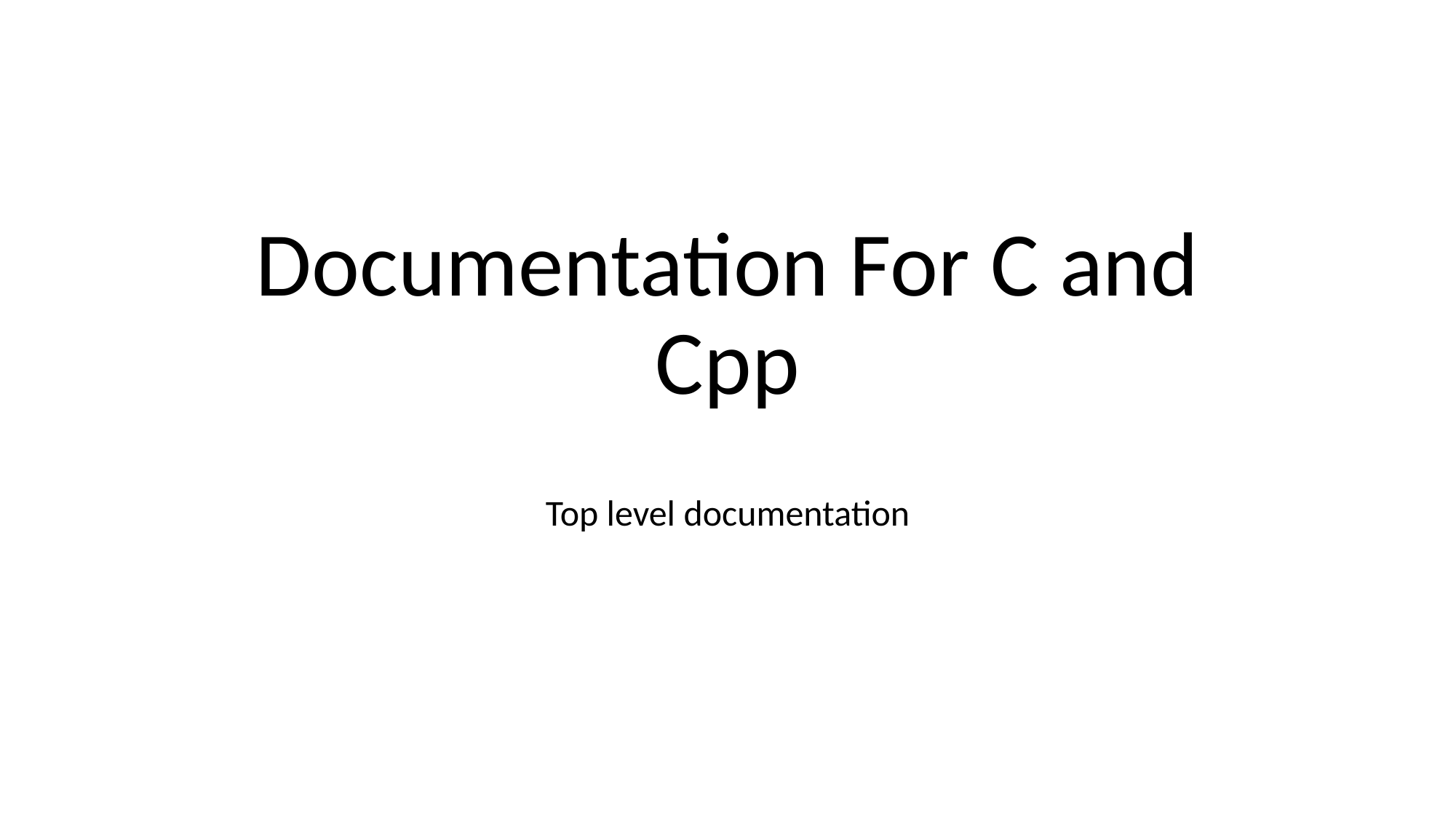

# Documentation For C and Cpp

Top level documentation